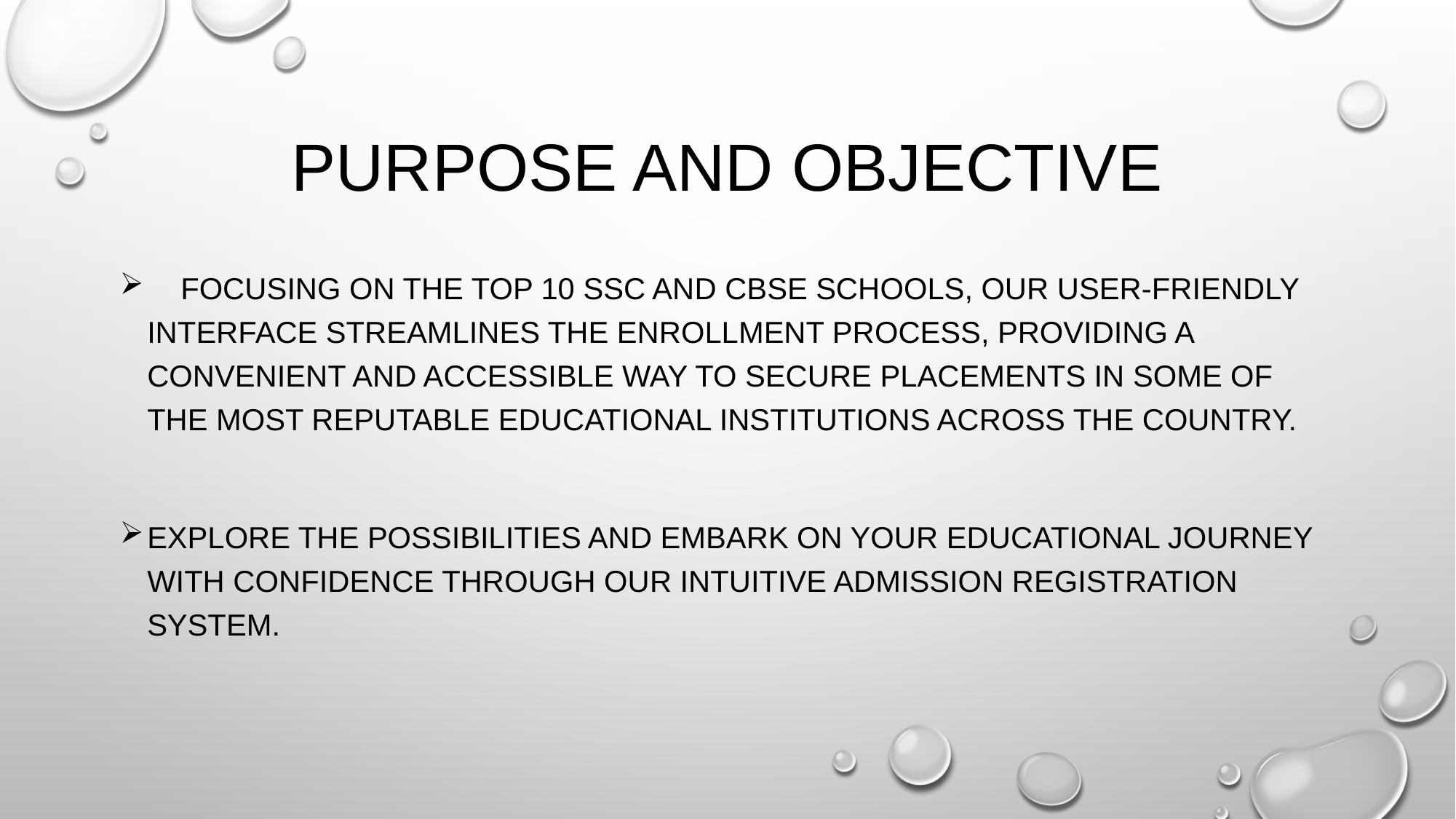

# Purpose and objective
    Focusing on the top 10 SSC and CBSE schools, our user-friendly interface streamlines the enrollment process, providing a convenient and accessible way to secure placements in some of the most reputable educational institutions across the country.

Explore the possibilities and embark on your educational journey with confidence through our intuitive admission registration system.